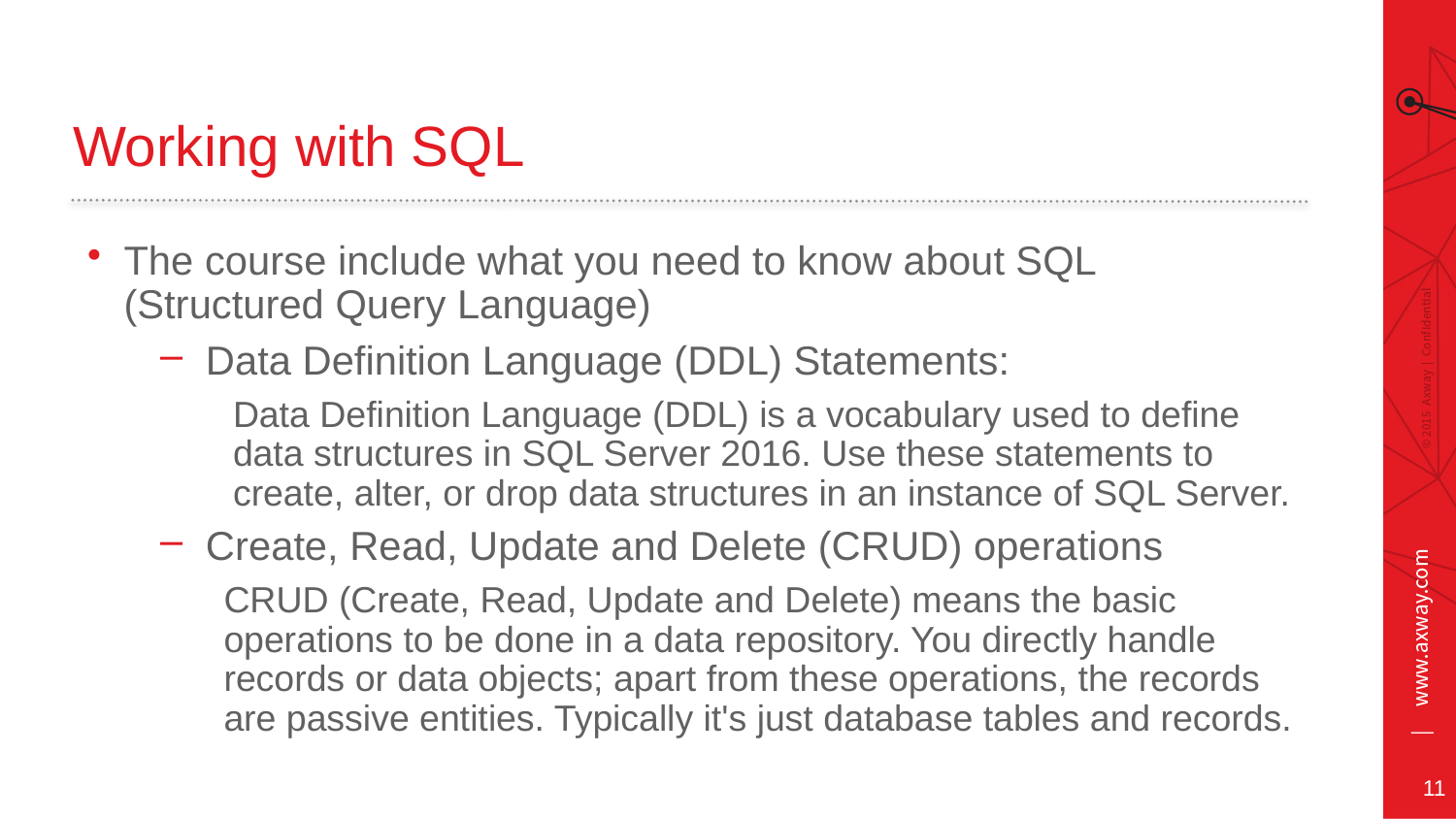

# Working with SQL
The course include what you need to know about SQL (Structured Query Language)
Data Definition Language (DDL) Statements:
Data Definition Language (DDL) is a vocabulary used to define data structures in SQL Server 2016. Use these statements to create, alter, or drop data structures in an instance of SQL Server.
Create, Read, Update and Delete (CRUD) operations
CRUD (Create, Read, Update and Delete) means the basic operations to be done in a data repository. You directly handle records or data objects; apart from these operations, the records are passive entities. Typically it's just database tables and records.
11